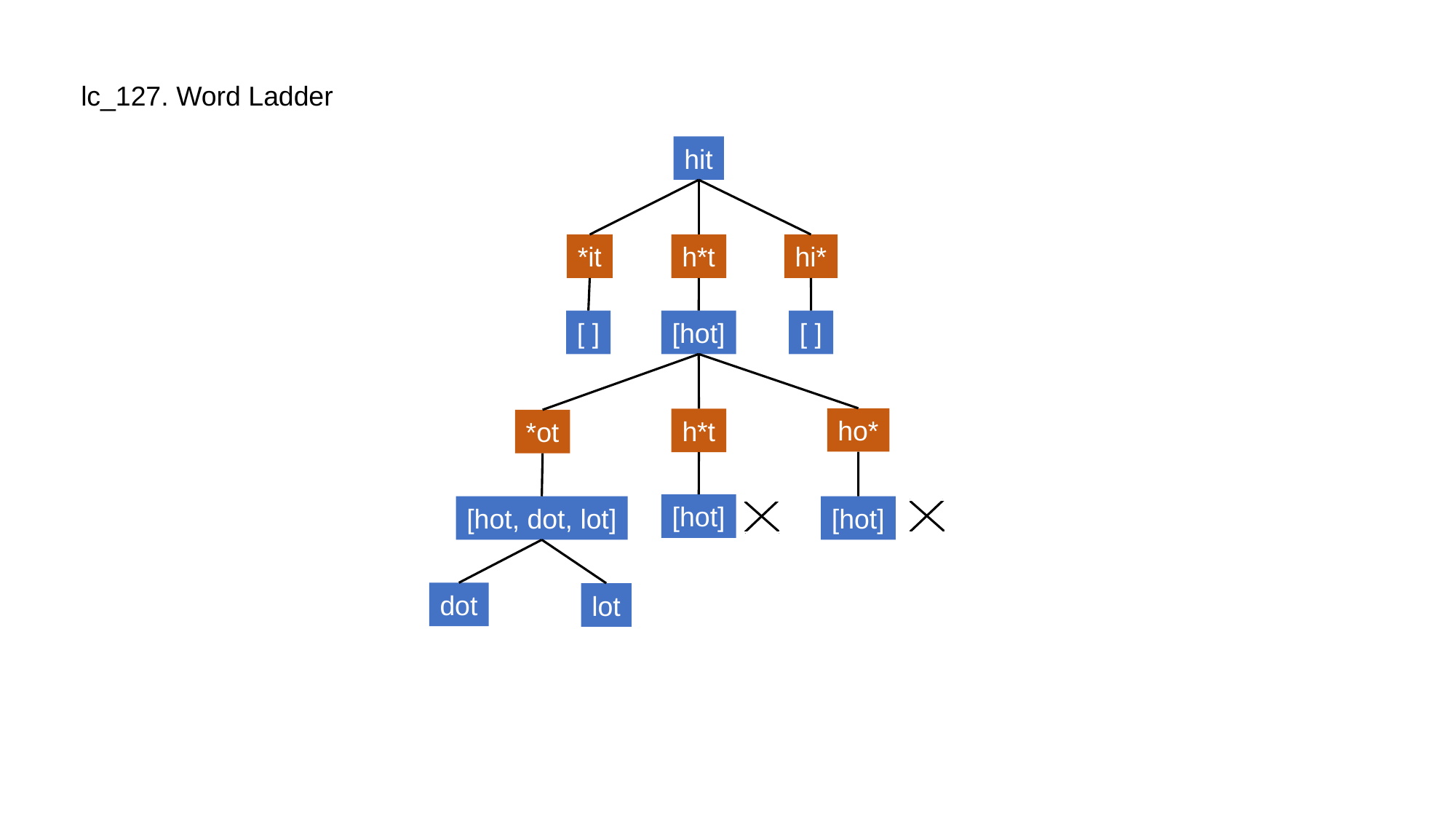

lc_127. Word Ladder

hit
*it
h*t
hi*
[ ]
[hot]
[ ]
ho*
h*t
*ot
[hot]
[hot, dot, lot]
[hot]

dot
lot